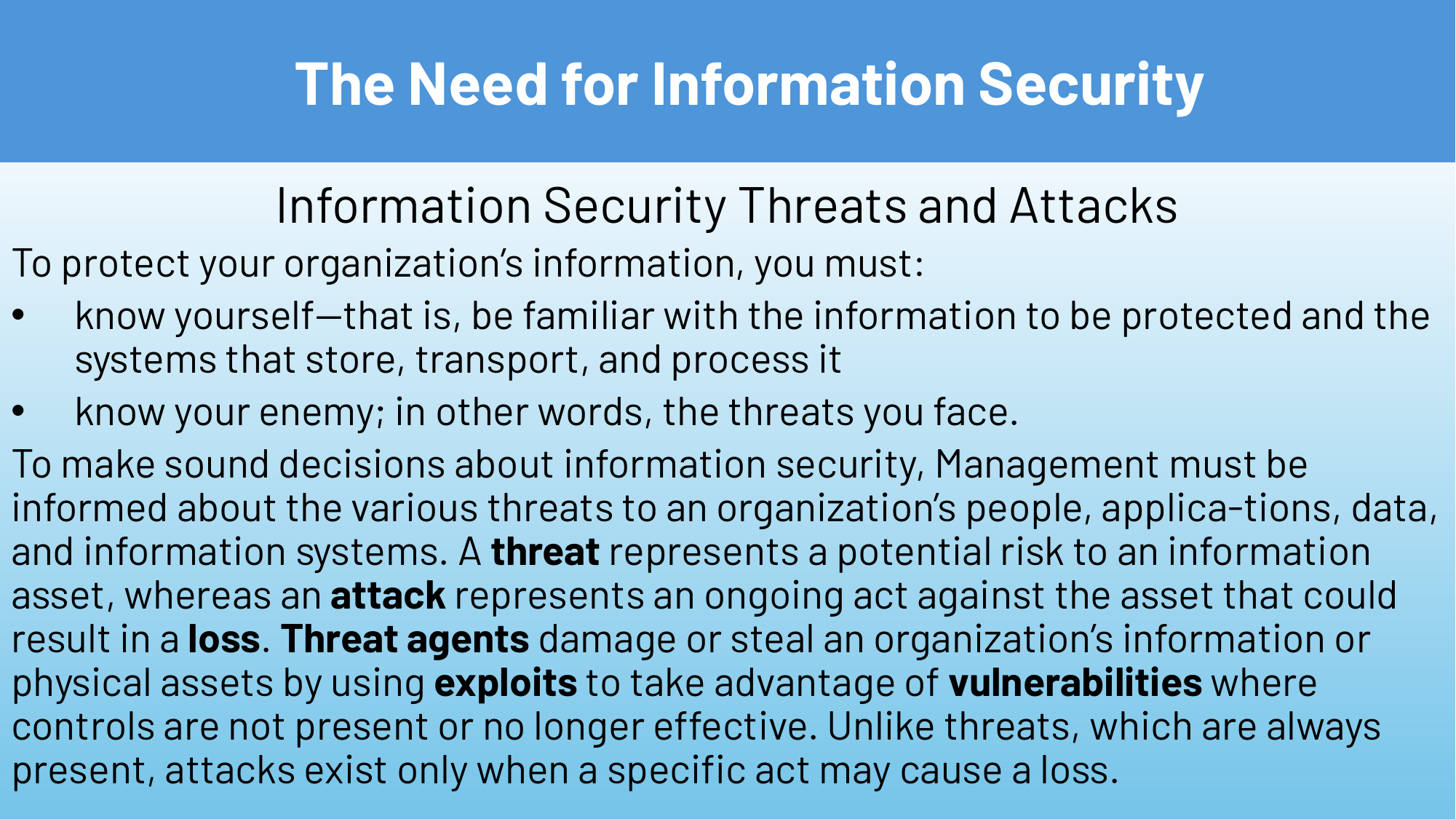

The Need for Information Security
Information Security Threats and Attacks
To protect your organization’s information, you must:
know yourself—that is, be familiar with the information to be protected and the systems that store, transport, and process it
know your enemy; in other words, the threats you face.
To make sound decisions about information security, Management must be informed about the various threats to an organization’s people, applica-tions, data, and information systems. A threat represents a potential risk to an information asset, whereas an attack represents an ongoing act against the asset that could result in a loss. Threat agents damage or steal an organization’s information or physical assets by using exploits to take advantage of vulnerabilities where controls are not present or no longer effective. Unlike threats, which are always present, attacks exist only when a specific act may cause a loss.